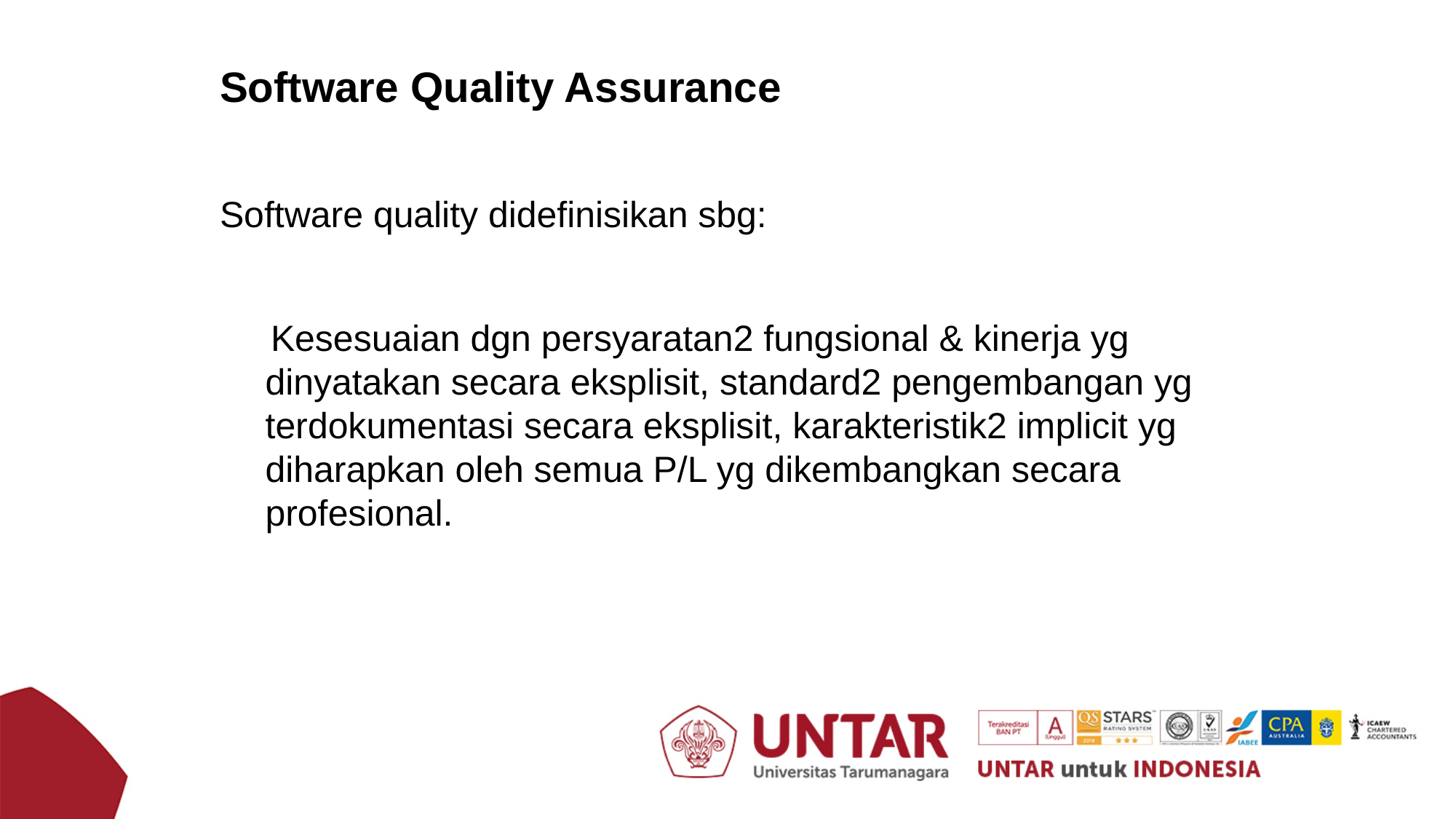

Software Quality Assurance

Software quality didefinisikan sbg:

     Kesesuaian dgn persyaratan2 fungsional & kinerja yg dinyatakan secara eksplisit, standard2 pengembangan yg terdokumentasi secara eksplisit, karakteristik2 implicit yg diharapkan oleh semua P/L yg dikembangkan secara profesional.